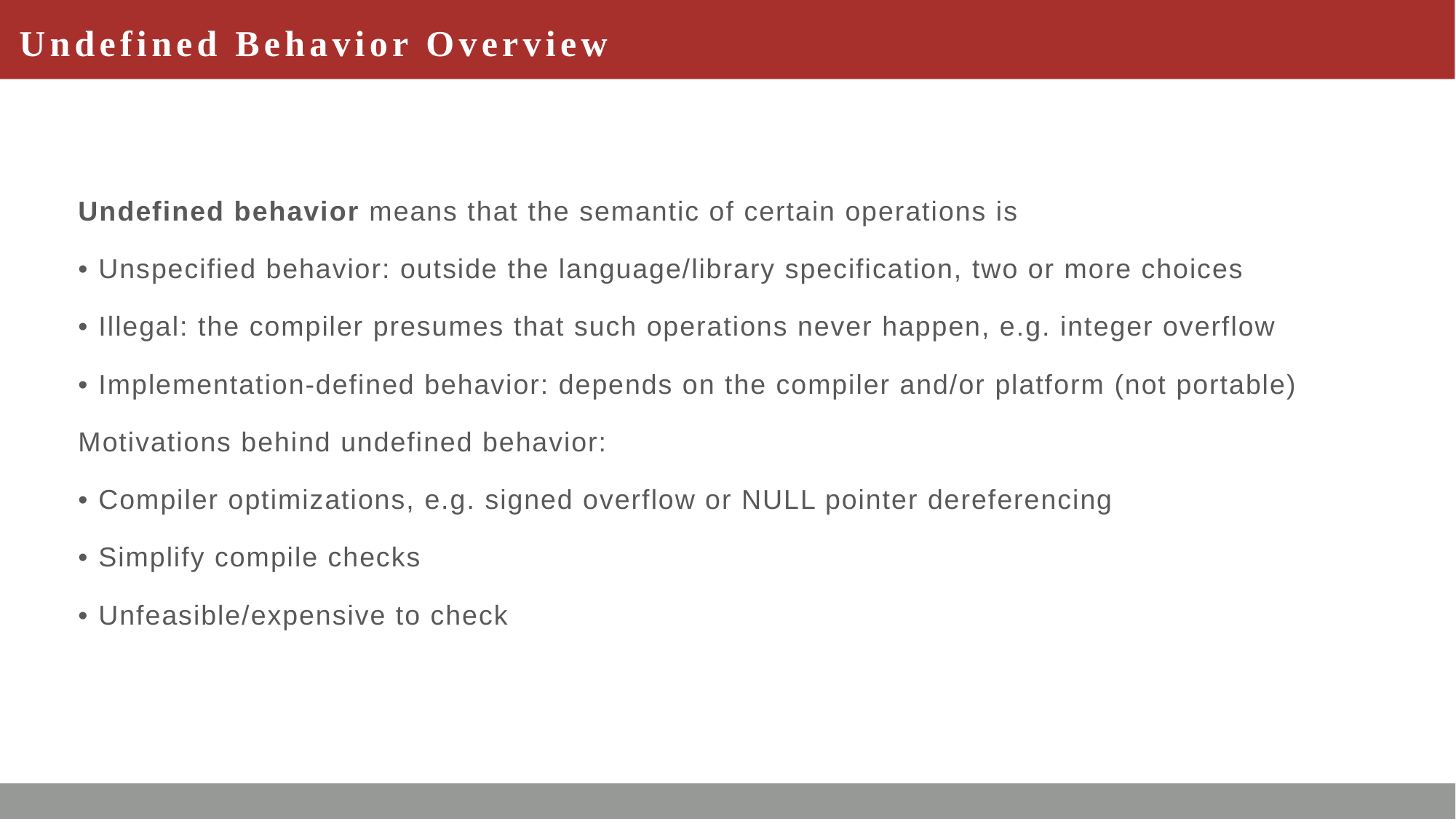

# Undefined Behavior Overview
Undefined behavior means that the semantic of certain operations is
• Unspecified behavior: outside the language/library specification, two or more choices
• Illegal: the compiler presumes that such operations never happen, e.g. integer overflow
• Implementation-defined behavior: depends on the compiler and/or platform (not portable)
Motivations behind undefined behavior:
• Compiler optimizations, e.g. signed overflow or NULL pointer dereferencing
• Simplify compile checks
• Unfeasible/expensive to check
19